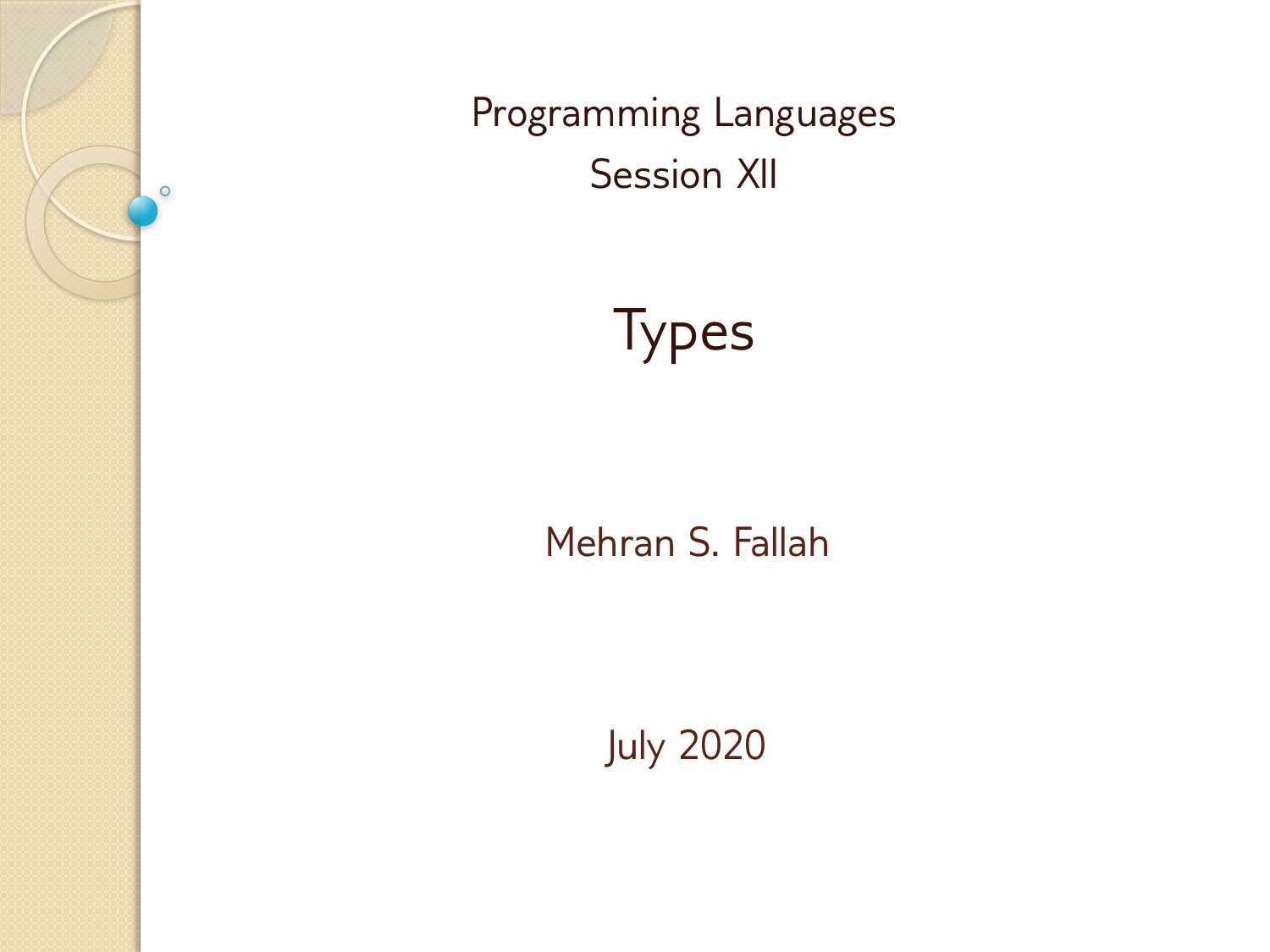

Programming Languages
Session XII

Types
# Mehran S. Fallah July 2020